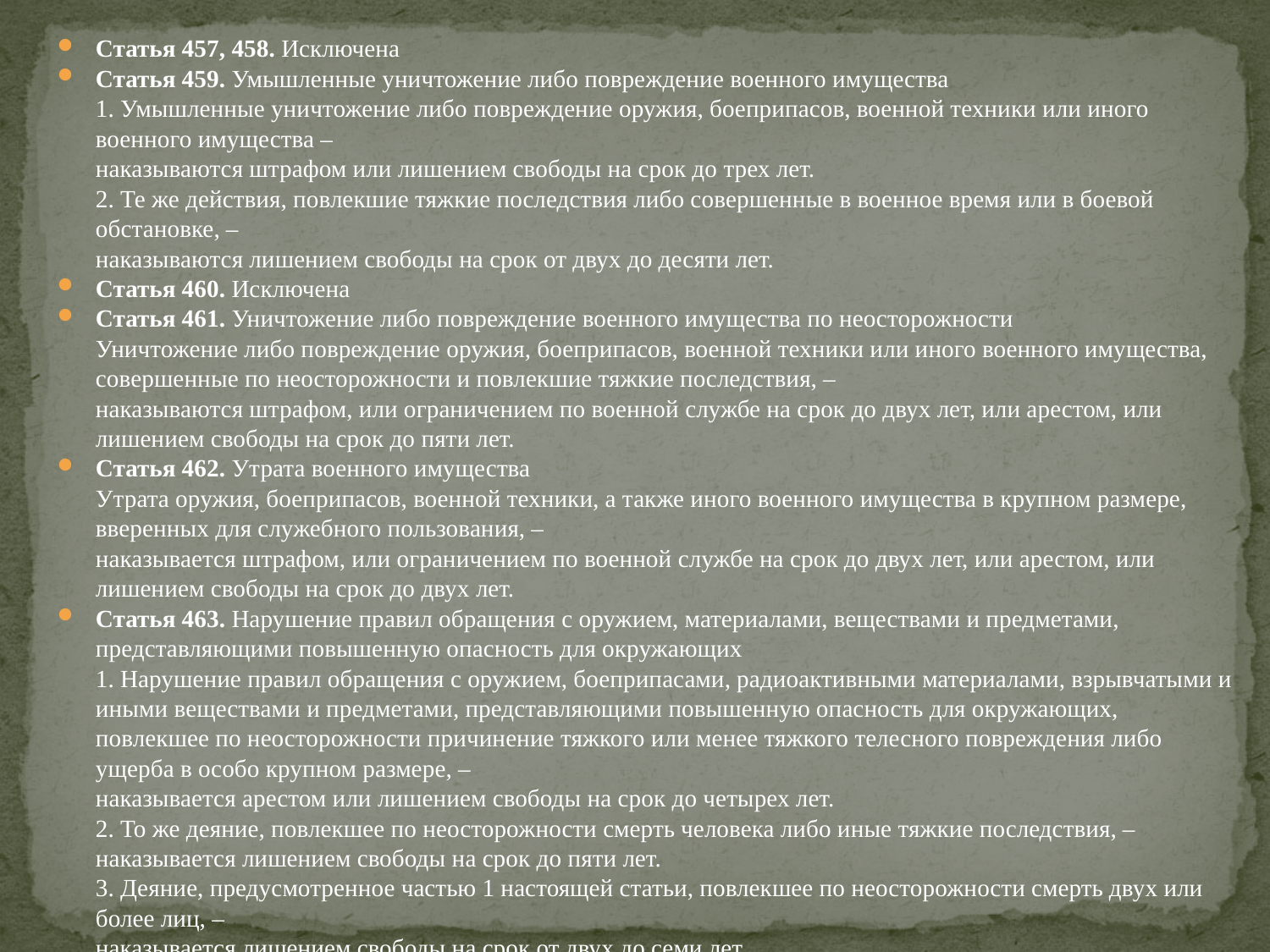

Статья 457, 458. Исключена
Статья 459. Умышленные уничтожение либо повреждение военного имущества
	1. Умышленные уничтожение либо повреждение оружия, боеприпасов, военной техники или иного военного имущества –
	наказываются штрафом или лишением свободы на срок до трех лет.
	2. Те же действия, повлекшие тяжкие последствия либо совершенные в военное время или в боевой обстановке, –
	наказываются лишением свободы на срок от двух до десяти лет.
Статья 460. Исключена
Статья 461. Уничтожение либо повреждение военного имущества по неосторожности
	Уничтожение либо повреждение оружия, боеприпасов, военной техники или иного военного имущества, совершенные по неосторожности и повлекшие тяжкие последствия, –
	наказываются штрафом, или ограничением по военной службе на срок до двух лет, или арестом, или лишением свободы на срок до пяти лет.
Статья 462. Утрата военного имущества
	Утрата оружия, боеприпасов, военной техники, а также иного военного имущества в крупном размере, вверенных для служебного пользования, –
	наказывается штрафом, или ограничением по военной службе на срок до двух лет, или арестом, или лишением свободы на срок до двух лет.
Статья 463. Нарушение правил обращения с оружием, материалами, веществами и предметами, представляющими повышенную опасность для окружающих
	1. Нарушение правил обращения с оружием, боеприпасами, радиоактивными материалами, взрывчатыми и иными веществами и предметами, представляющими повышенную опасность для окружающих, повлекшее по неосторожности причинение тяжкого или менее тяжкого телесного повреждения либо ущерба в особо крупном размере, –
	наказывается арестом или лишением свободы на срок до четырех лет.
	2. То же деяние, повлекшее по неосторожности смерть человека либо иные тяжкие последствия, –
	наказывается лишением свободы на срок до пяти лет.
	3. Деяние, предусмотренное частью 1 настоящей статьи, повлекшее по неосторожности смерть двух или более лиц, –
	наказывается лишением свободы на срок от двух до семи лет.